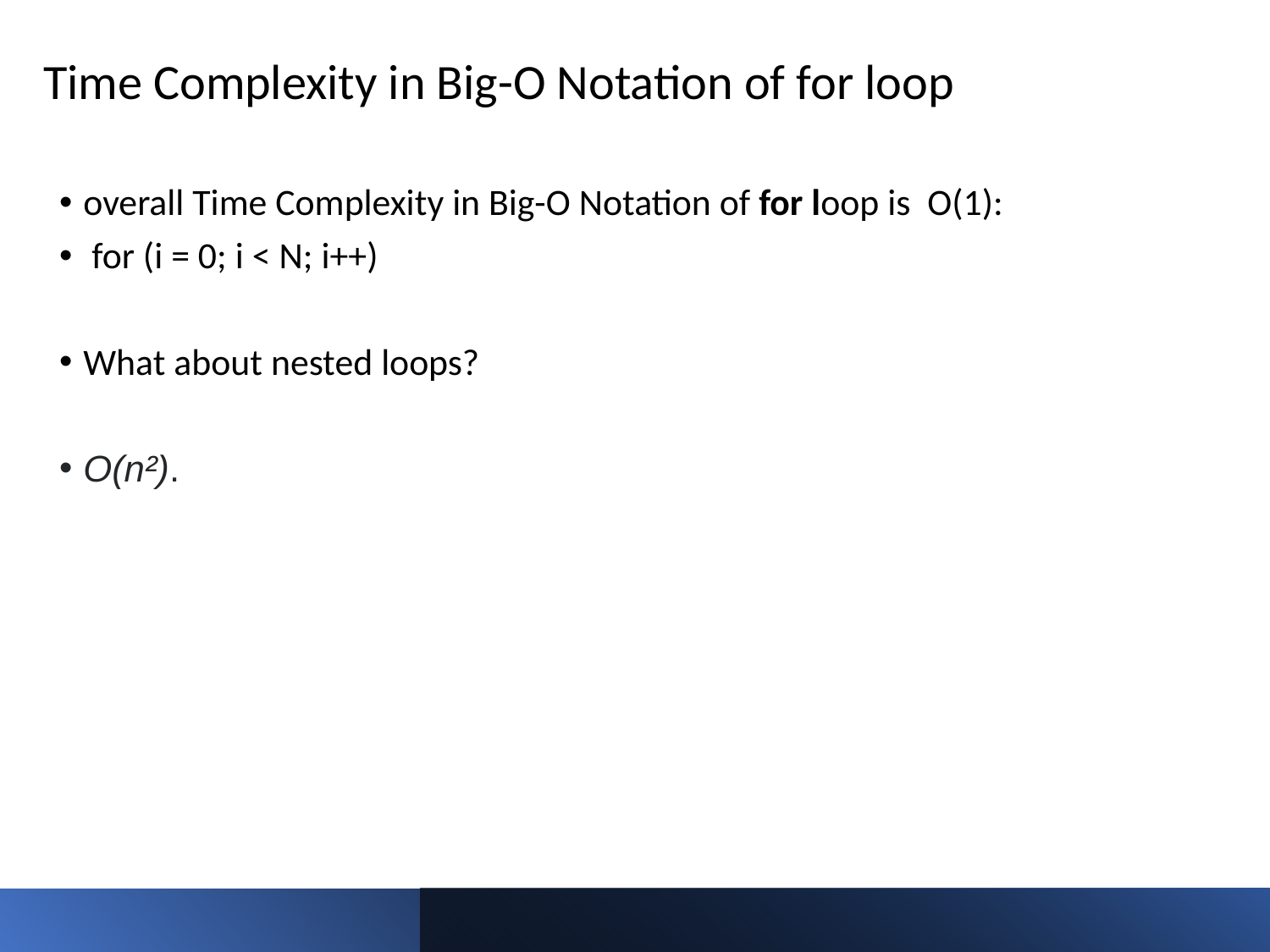

# Time Complexity in Big-O Notation of for loop
overall Time Complexity in Big-O Notation of for loop is  O(1):
 for (i = 0; i < N; i++)

What about nested loops?

O(n²).